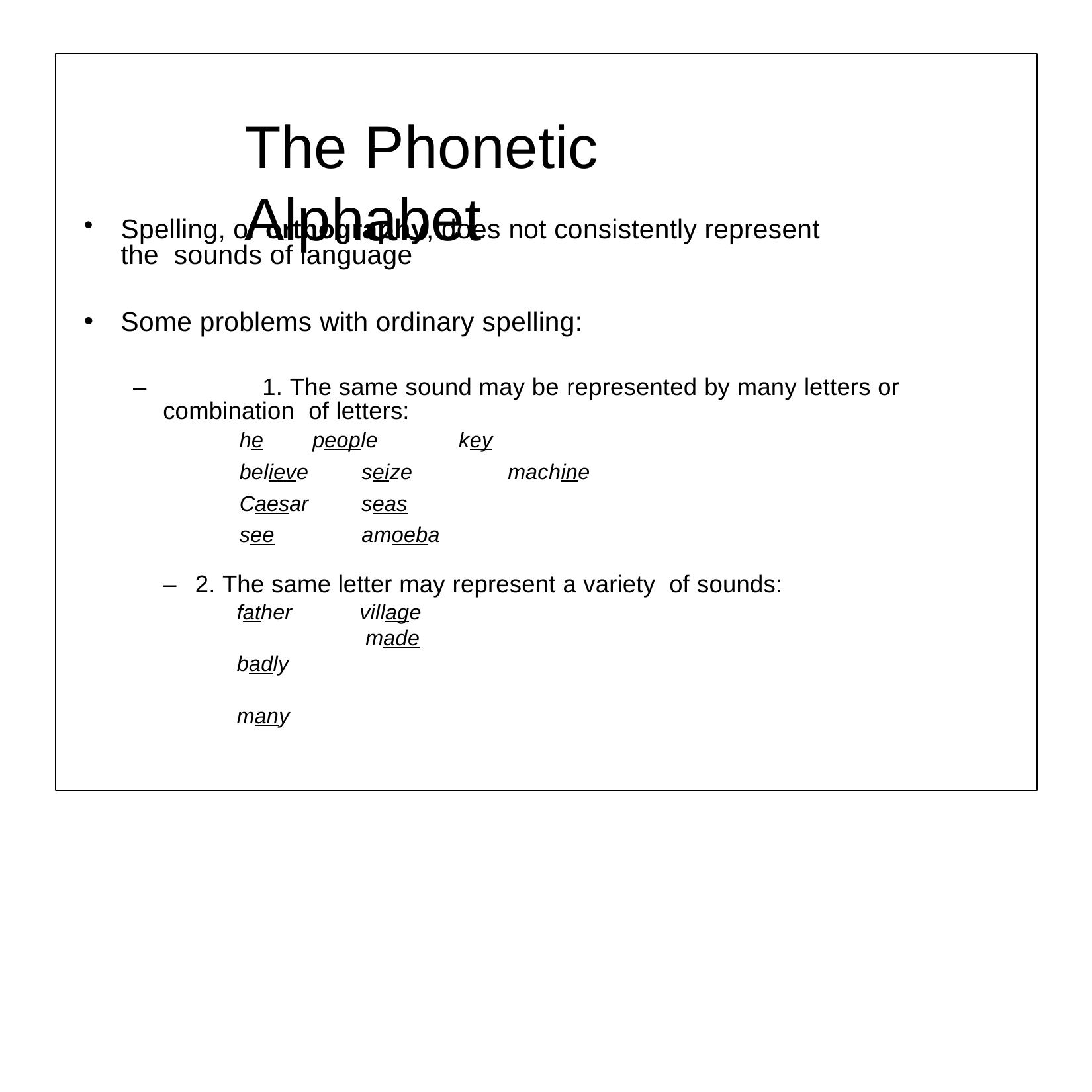

# The Phonetic Alphabet
Spelling, or orthography, does not consistently represent the  sounds of language

Some problems with ordinary spelling:

–		1. The same sound may be represented by many letters or combination  of letters:
| he | people | key |
| --- | --- | --- |
| believe | seize | machine |
| Caesar | seas |  |
| see | amoeba |  |
–	2. The same letter may represent a variety  of sounds:
father  badly  many
village  made